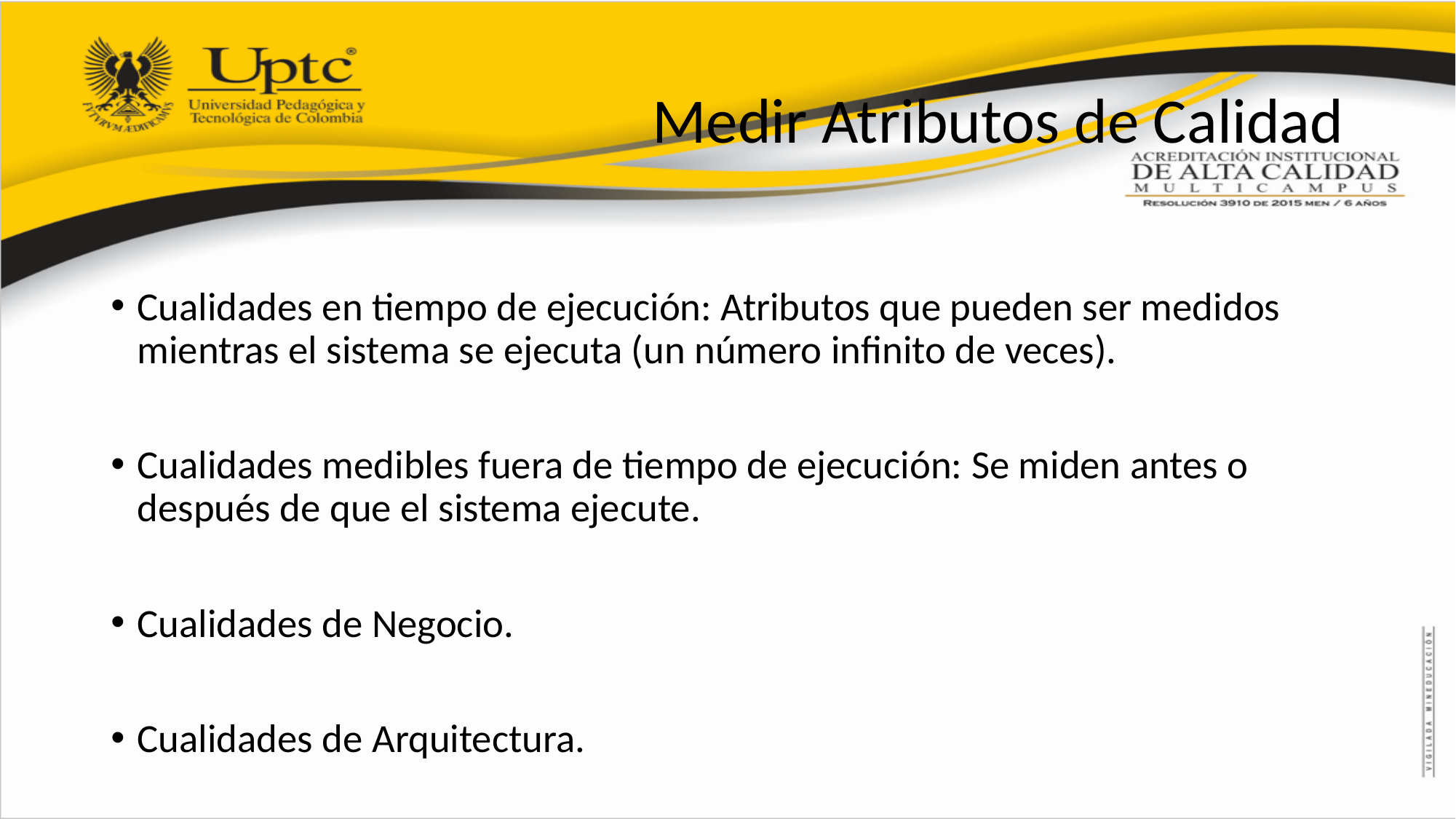

# Medir Atributos de Calidad

Cualidades en tiempo de ejecución: Atributos que pueden ser medidos mientras el sistema se ejecuta (un número infinito de veces).

Cualidades medibles fuera de tiempo de ejecución: Se miden antes o después de que el sistema ejecute.

Cualidades de Negocio.

Cualidades de Arquitectura.